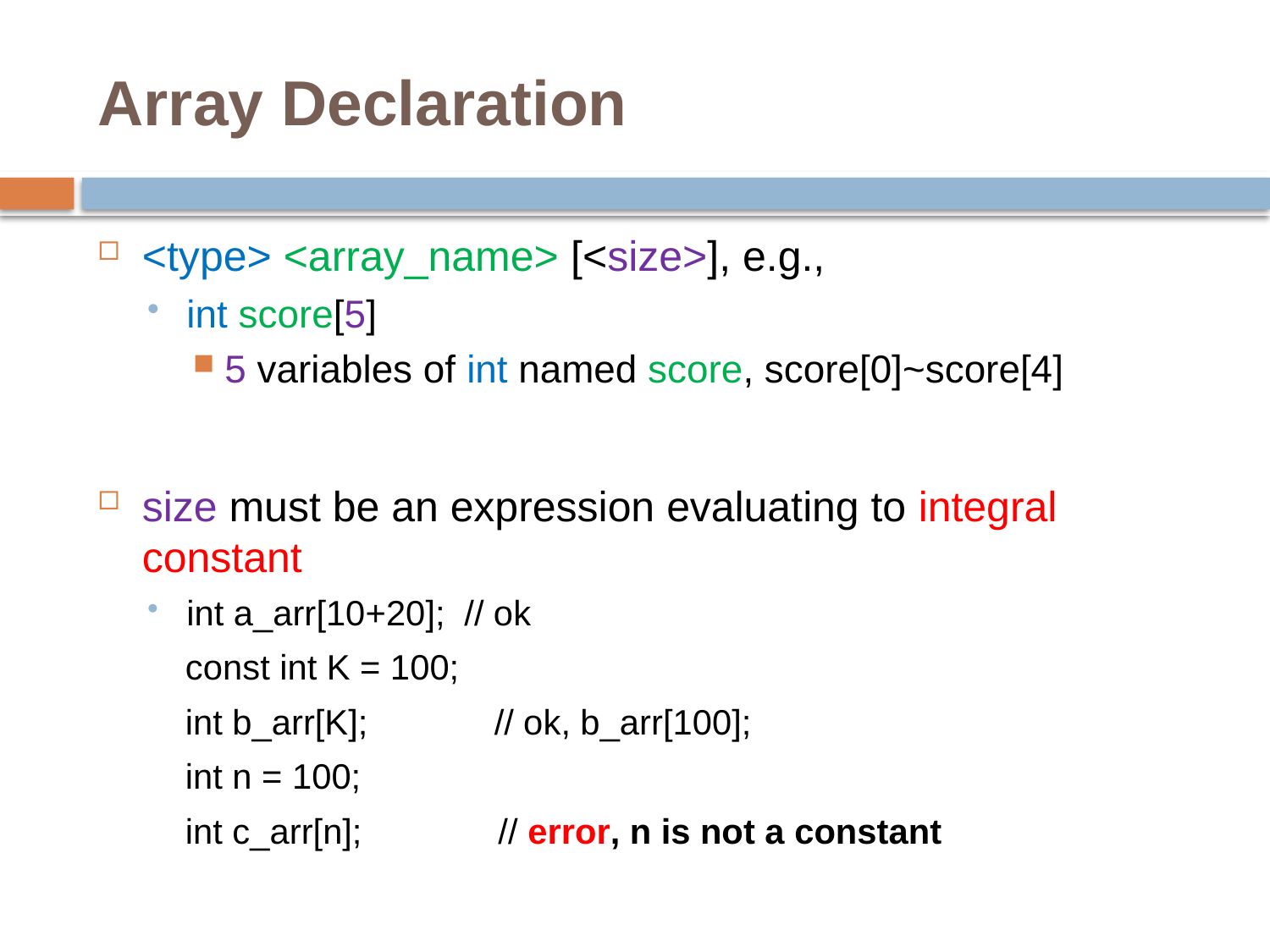

# Array Declaration
<type> <array_name> [<size>], e.g.,
int score[5]
5 variables of int named score, score[0]~score[4]

size must be an expression evaluating to integral constant
int a_arr[10+20];  // ok
         const int K = 100;
         int b_arr[K];             // ok, b_arr[100];
         int n = 100;
         int c_arr[n];              // error, n is not a constant